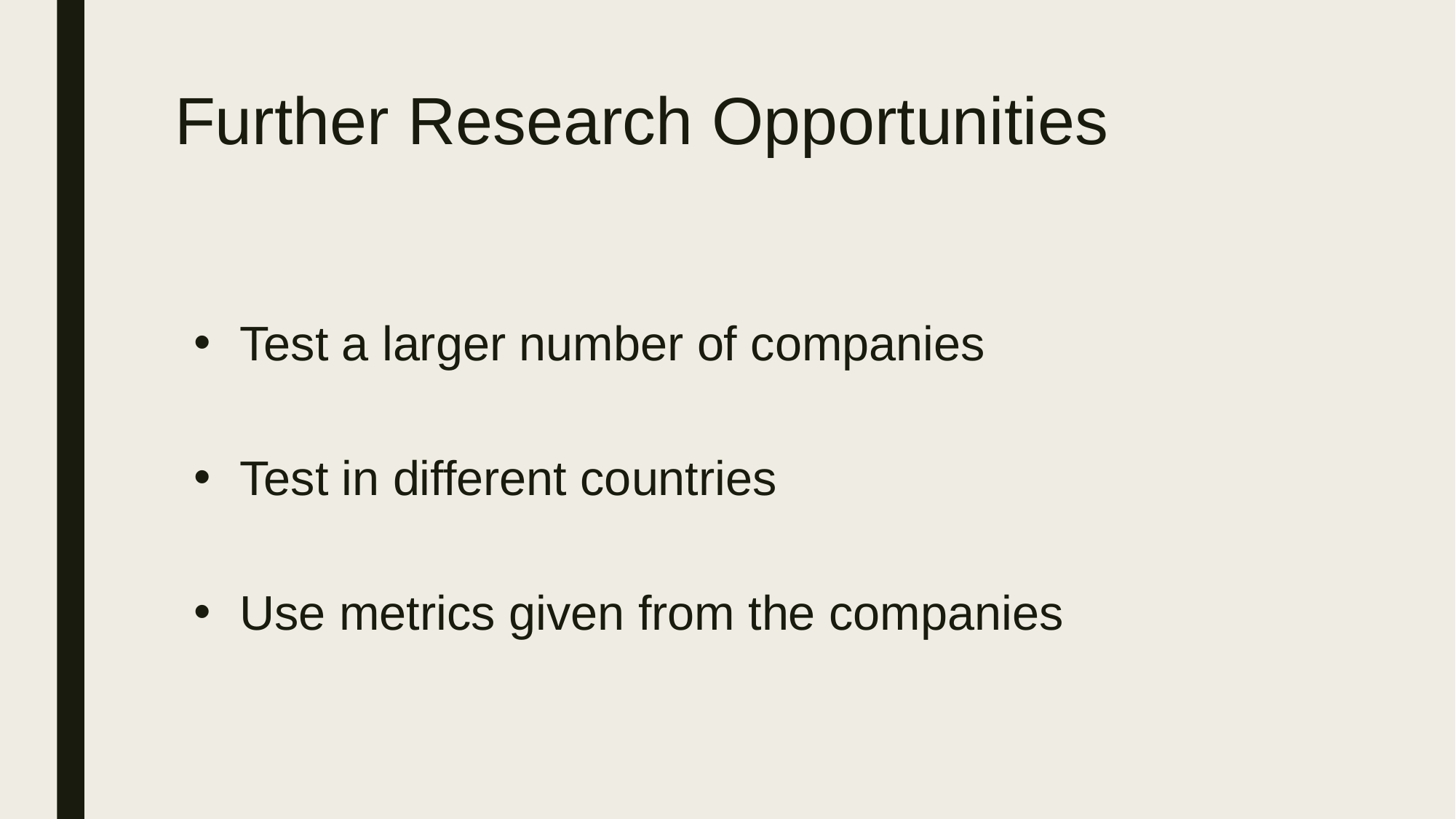

# Further Research Opportunities
Test a larger number of companies
Test in different countries
Use metrics given from the companies